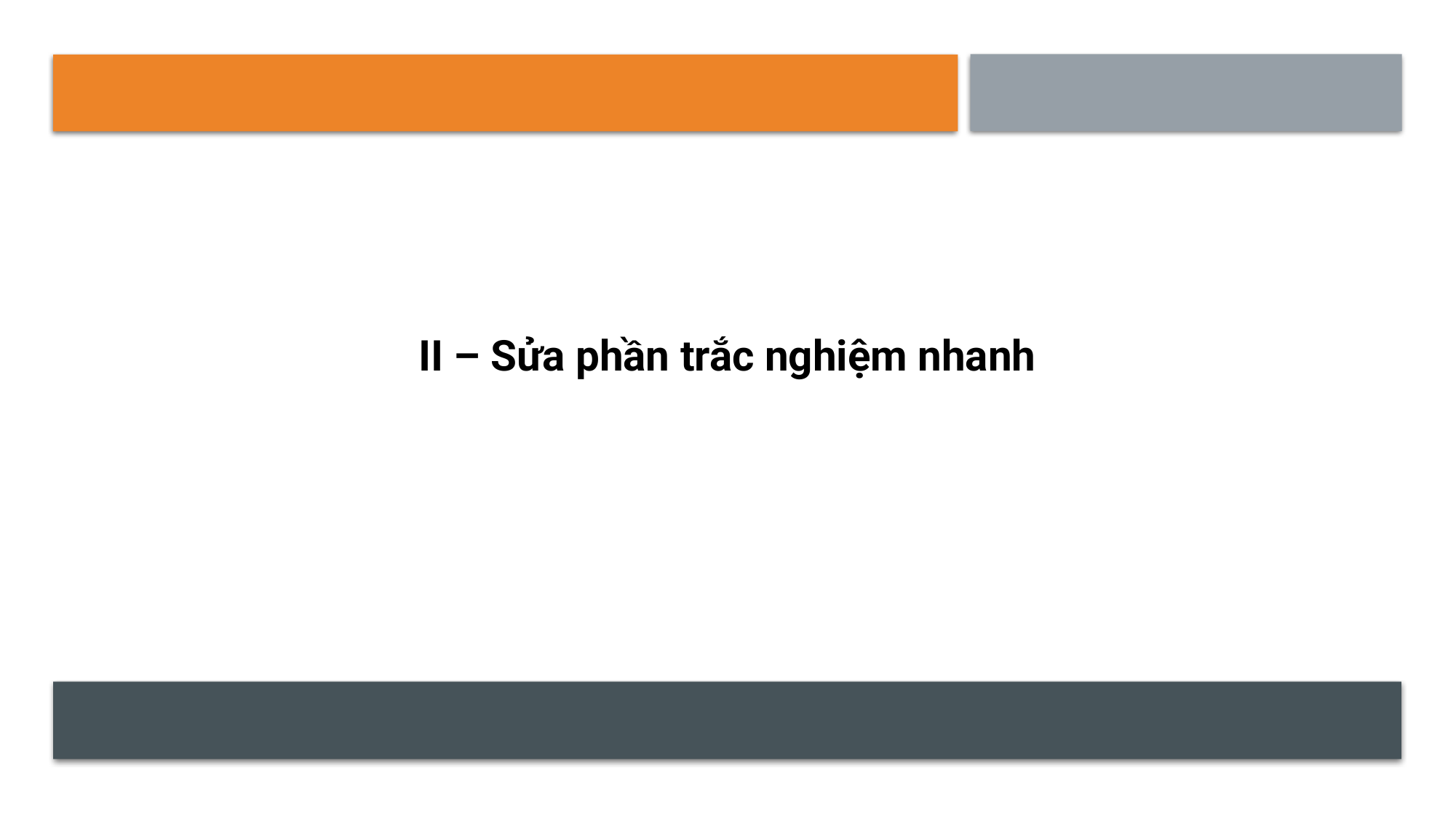

II – Sửa phần trắc nghiệm nhanh

9